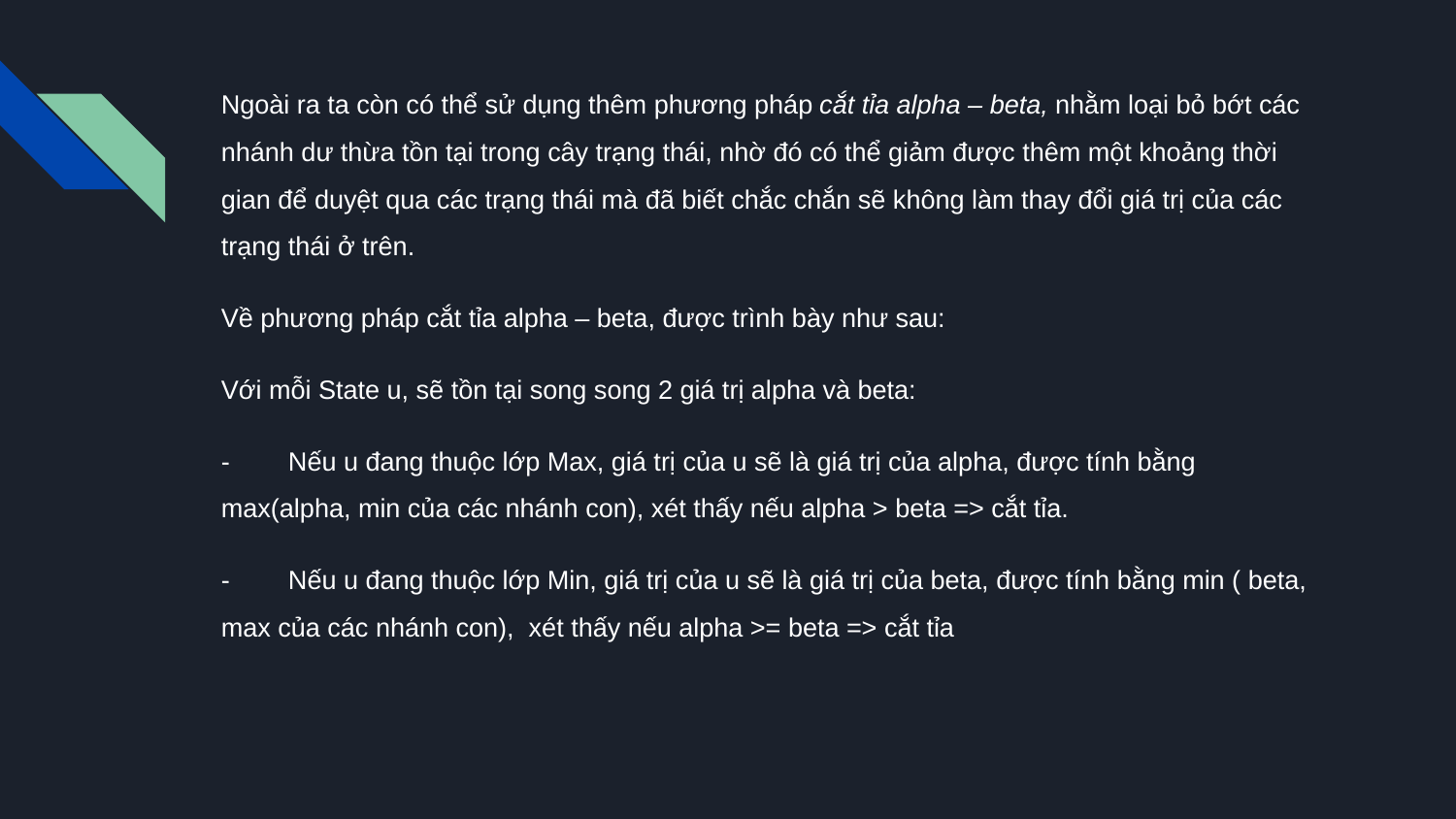

Ngoài ra ta còn có thể sử dụng thêm phương pháp cắt tỉa alpha – beta, nhằm loại bỏ bớt các nhánh dư thừa tồn tại trong cây trạng thái, nhờ đó có thể giảm được thêm một khoảng thời gian để duyệt qua các trạng thái mà đã biết chắc chắn sẽ không làm thay đổi giá trị của các trạng thái ở trên.
Về phương pháp cắt tỉa alpha – beta, được trình bày như sau:
Với mỗi State u, sẽ tồn tại song song 2 giá trị alpha và beta:
-        Nếu u đang thuộc lớp Max, giá trị của u sẽ là giá trị của alpha, được tính bằng max(alpha, min của các nhánh con), xét thấy nếu alpha > beta => cắt tỉa.
-        Nếu u đang thuộc lớp Min, giá trị của u sẽ là giá trị của beta, được tính bằng min ( beta, max của các nhánh con),  xét thấy nếu alpha >= beta => cắt tỉa